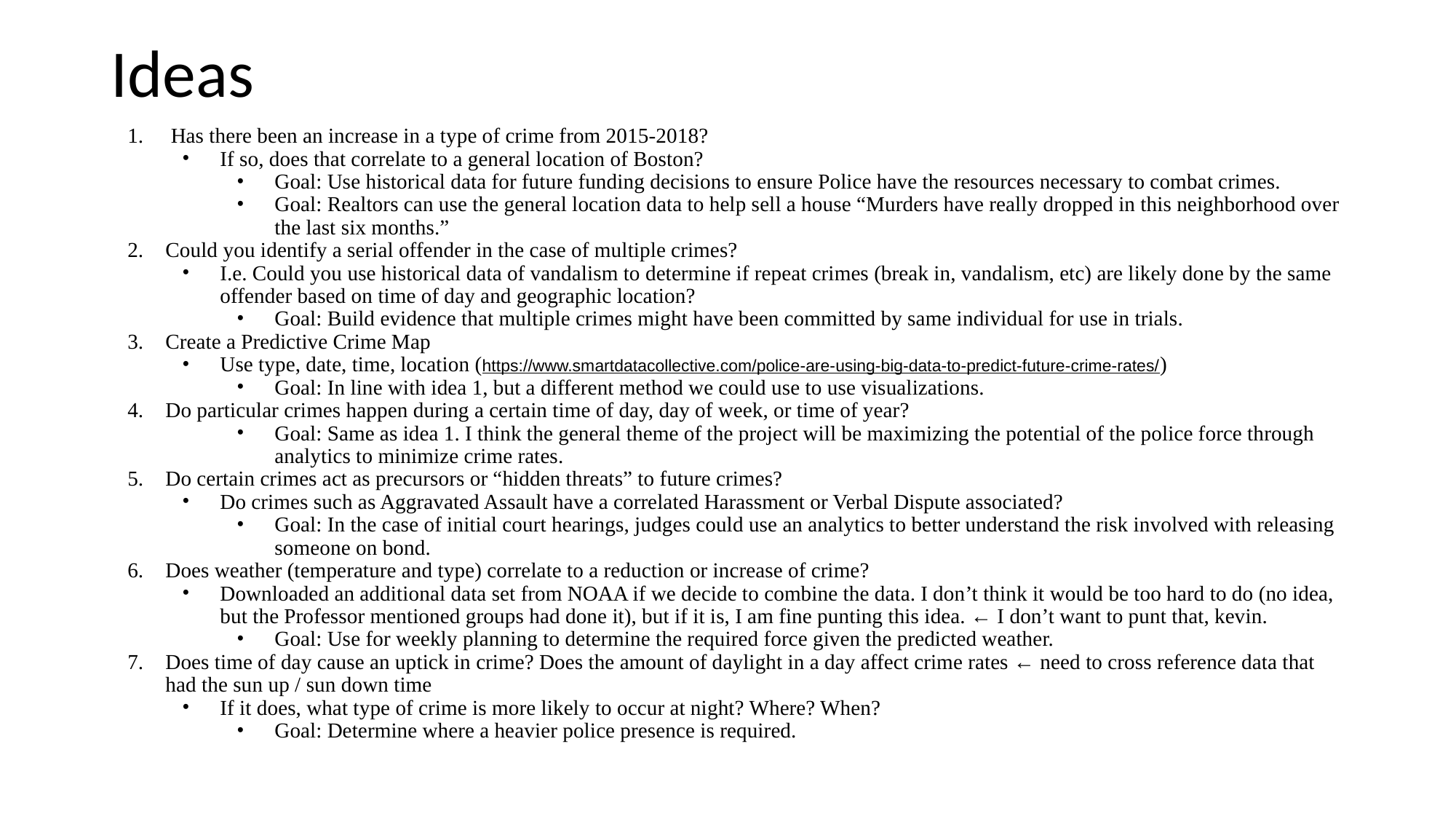

# Ideas
 Has there been an increase in a type of crime from 2015-2018?
If so, does that correlate to a general location of Boston?
Goal: Use historical data for future funding decisions to ensure Police have the resources necessary to combat crimes.
Goal: Realtors can use the general location data to help sell a house “Murders have really dropped in this neighborhood over the last six months.”
Could you identify a serial offender in the case of multiple crimes?
I.e. Could you use historical data of vandalism to determine if repeat crimes (break in, vandalism, etc) are likely done by the same offender based on time of day and geographic location?
Goal: Build evidence that multiple crimes might have been committed by same individual for use in trials.
Create a Predictive Crime Map
Use type, date, time, location (https://www.smartdatacollective.com/police-are-using-big-data-to-predict-future-crime-rates/)
Goal: In line with idea 1, but a different method we could use to use visualizations.
Do particular crimes happen during a certain time of day, day of week, or time of year?
Goal: Same as idea 1. I think the general theme of the project will be maximizing the potential of the police force through analytics to minimize crime rates.
Do certain crimes act as precursors or “hidden threats” to future crimes?
Do crimes such as Aggravated Assault have a correlated Harassment or Verbal Dispute associated?
Goal: In the case of initial court hearings, judges could use an analytics to better understand the risk involved with releasing someone on bond.
Does weather (temperature and type) correlate to a reduction or increase of crime?
Downloaded an additional data set from NOAA if we decide to combine the data. I don’t think it would be too hard to do (no idea, but the Professor mentioned groups had done it), but if it is, I am fine punting this idea. ← I don’t want to punt that, kevin.
Goal: Use for weekly planning to determine the required force given the predicted weather.
Does time of day cause an uptick in crime? Does the amount of daylight in a day affect crime rates ← need to cross reference data that had the sun up / sun down time
If it does, what type of crime is more likely to occur at night? Where? When?
Goal: Determine where a heavier police presence is required.